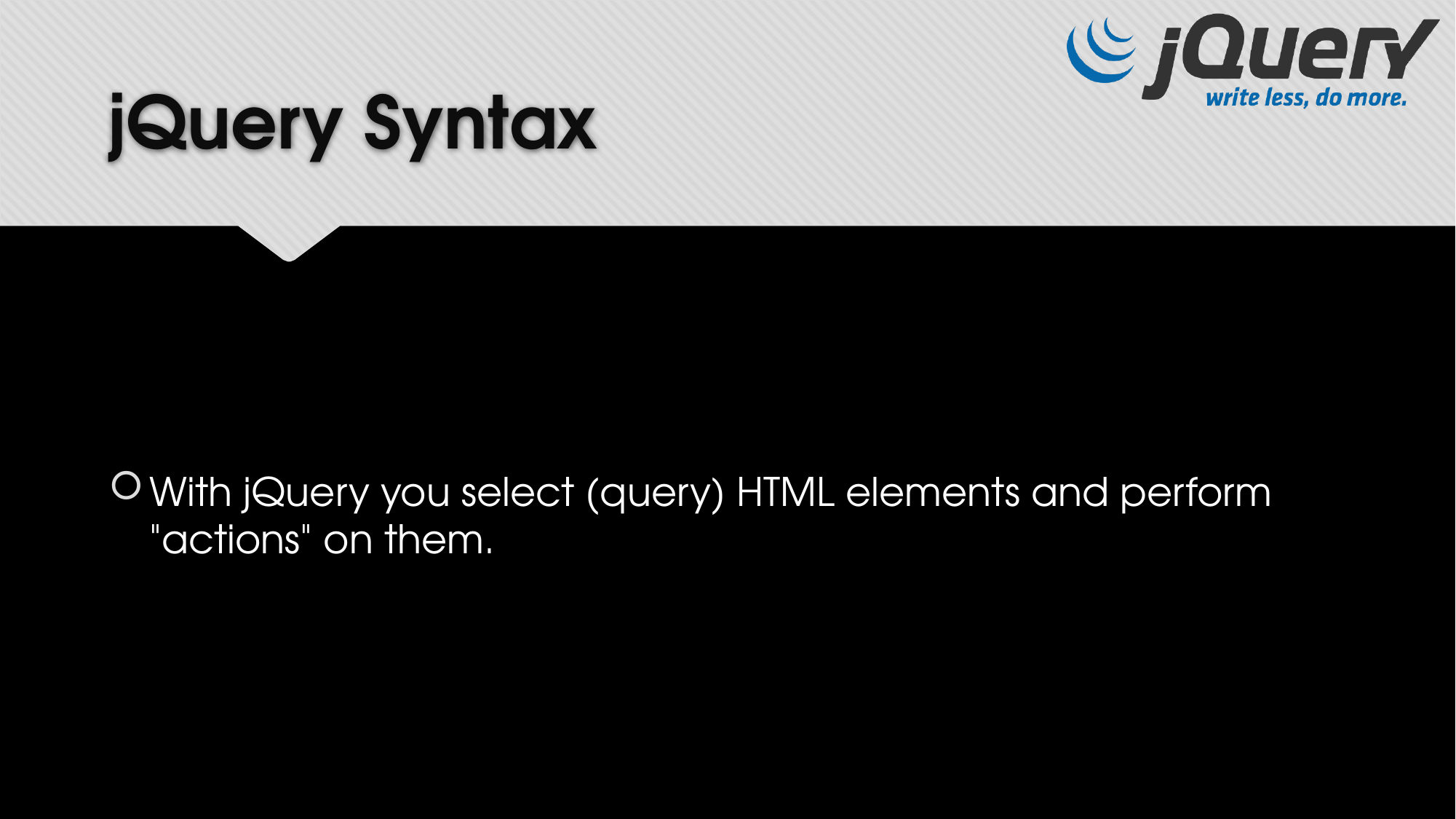

# jQuery Syntax
With jQuery you select (query) HTML elements and perform "actions" on them.